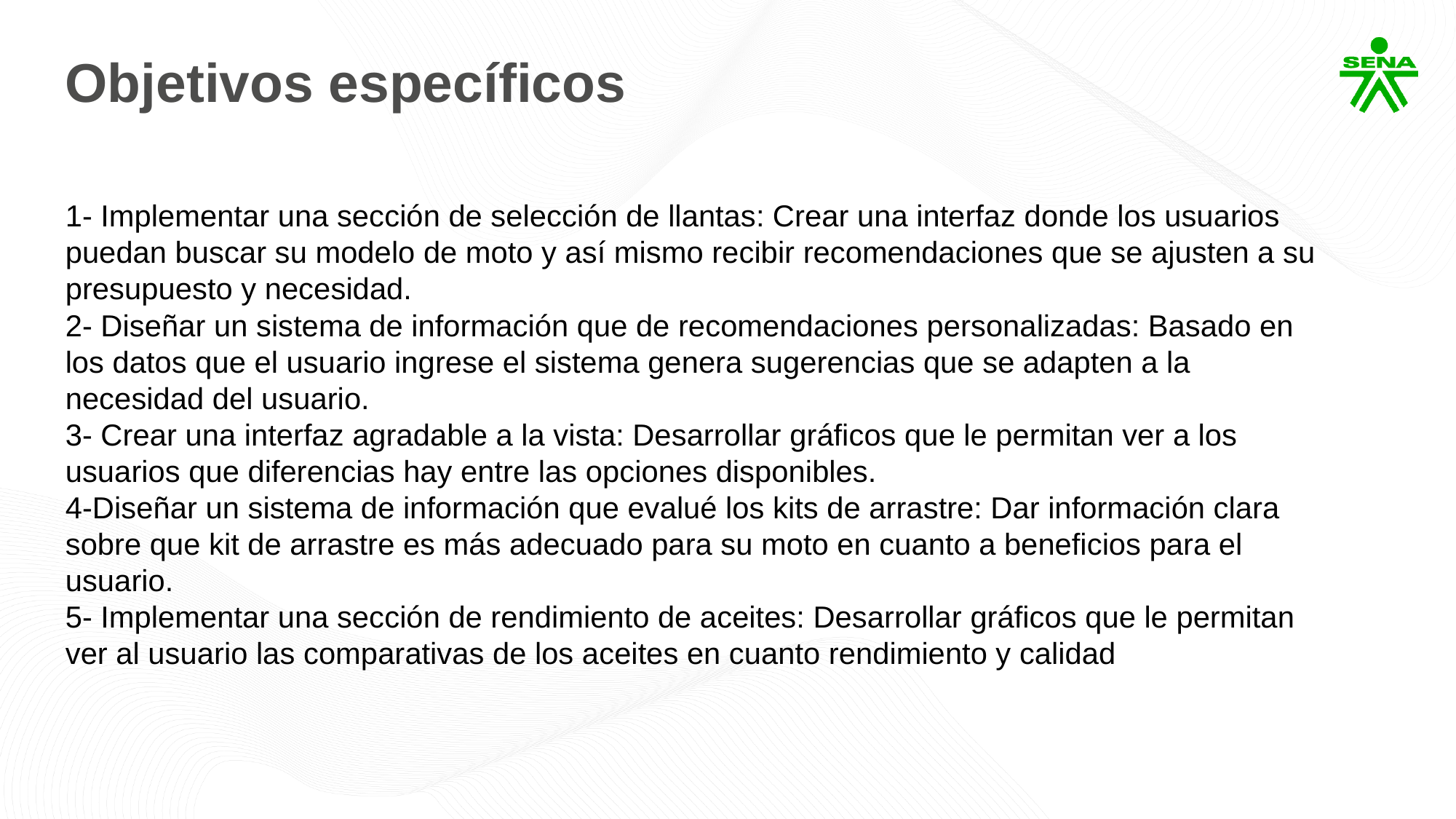

Objetivos específicos

1- Implementar una sección de selección de llantas: Crear una interfaz donde los usuarios puedan buscar su modelo de moto y así mismo recibir recomendaciones que se ajusten a su presupuesto y necesidad.
2- Diseñar un sistema de información que de recomendaciones personalizadas: Basado en los datos que el usuario ingrese el sistema genera sugerencias que se adapten a la necesidad del usuario.
3- Crear una interfaz agradable a la vista: Desarrollar gráficos que le permitan ver a los usuarios que diferencias hay entre las opciones disponibles.
4-Diseñar un sistema de información que evalué los kits de arrastre: Dar información clara sobre que kit de arrastre es más adecuado para su moto en cuanto a beneficios para el usuario.
5- Implementar una sección de rendimiento de aceites: Desarrollar gráficos que le permitan ver al usuario las comparativas de los aceites en cuanto rendimiento y calidad